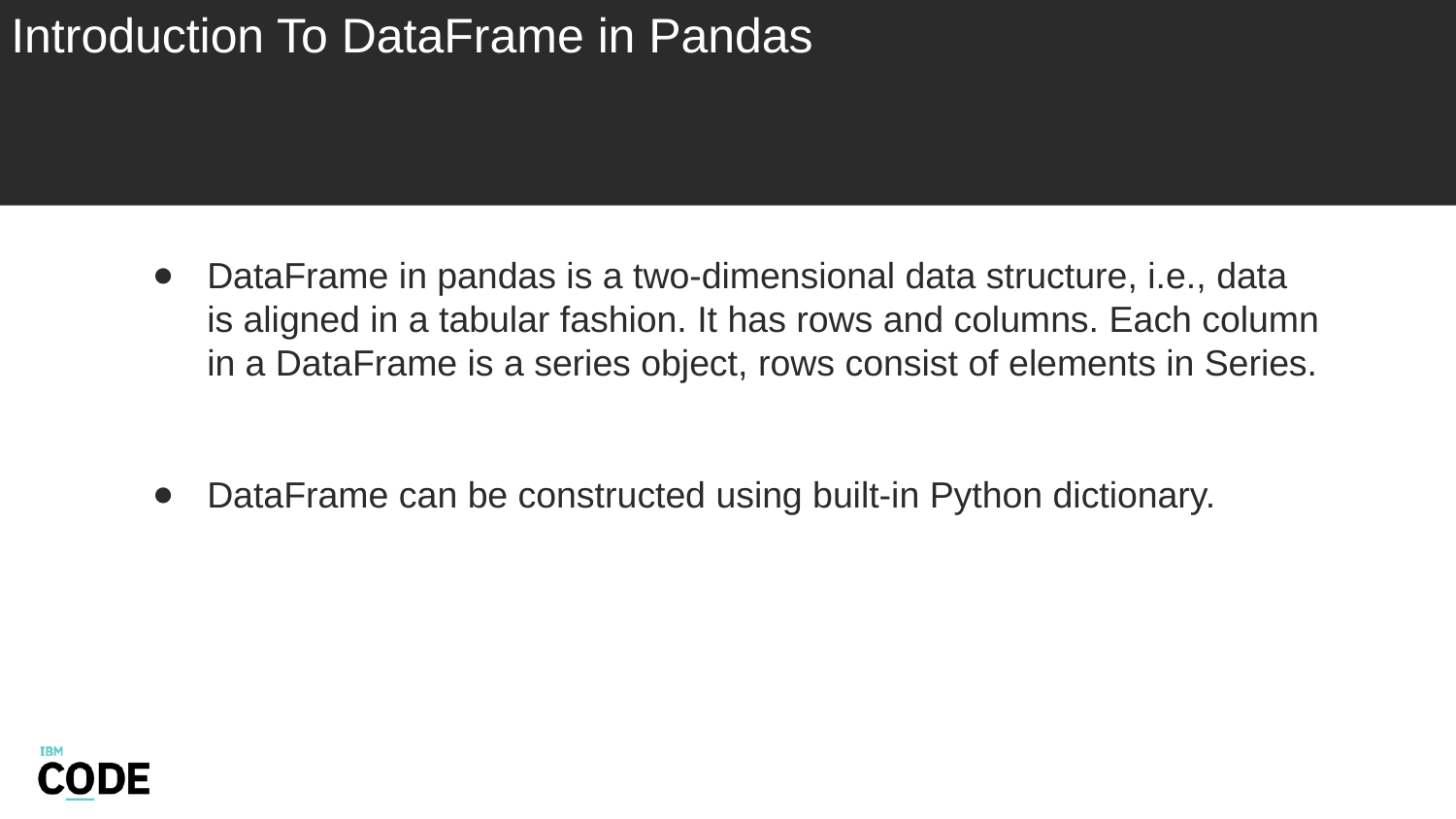

# Introduction To DataFrame in Pandas
DataFrame in pandas is a two-dimensional data structure, i.e., data is aligned in a tabular fashion. It has rows and columns. Each column in a DataFrame is a series object, rows consist of elements in Series.

DataFrame can be constructed using built-in Python dictionary.